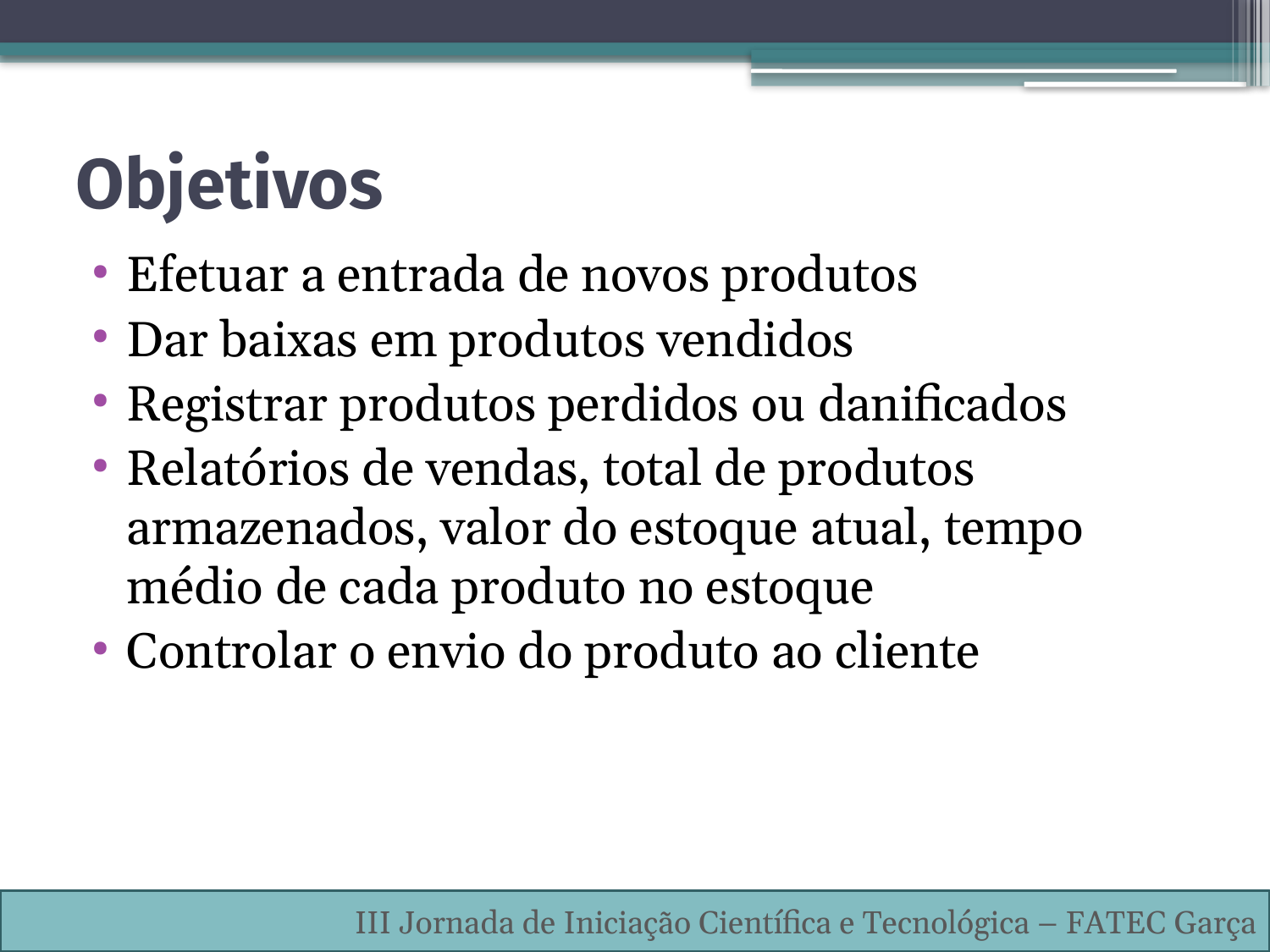

# Objetivos
Efetuar a entrada de novos produtos
Dar baixas em produtos vendidos
Registrar produtos perdidos ou danificados
Relatórios de vendas, total de produtos armazenados, valor do estoque atual, tempo médio de cada produto no estoque
Controlar o envio do produto ao cliente

III Jornada de Iniciação Científica e Tecnológica – FATEC Garça